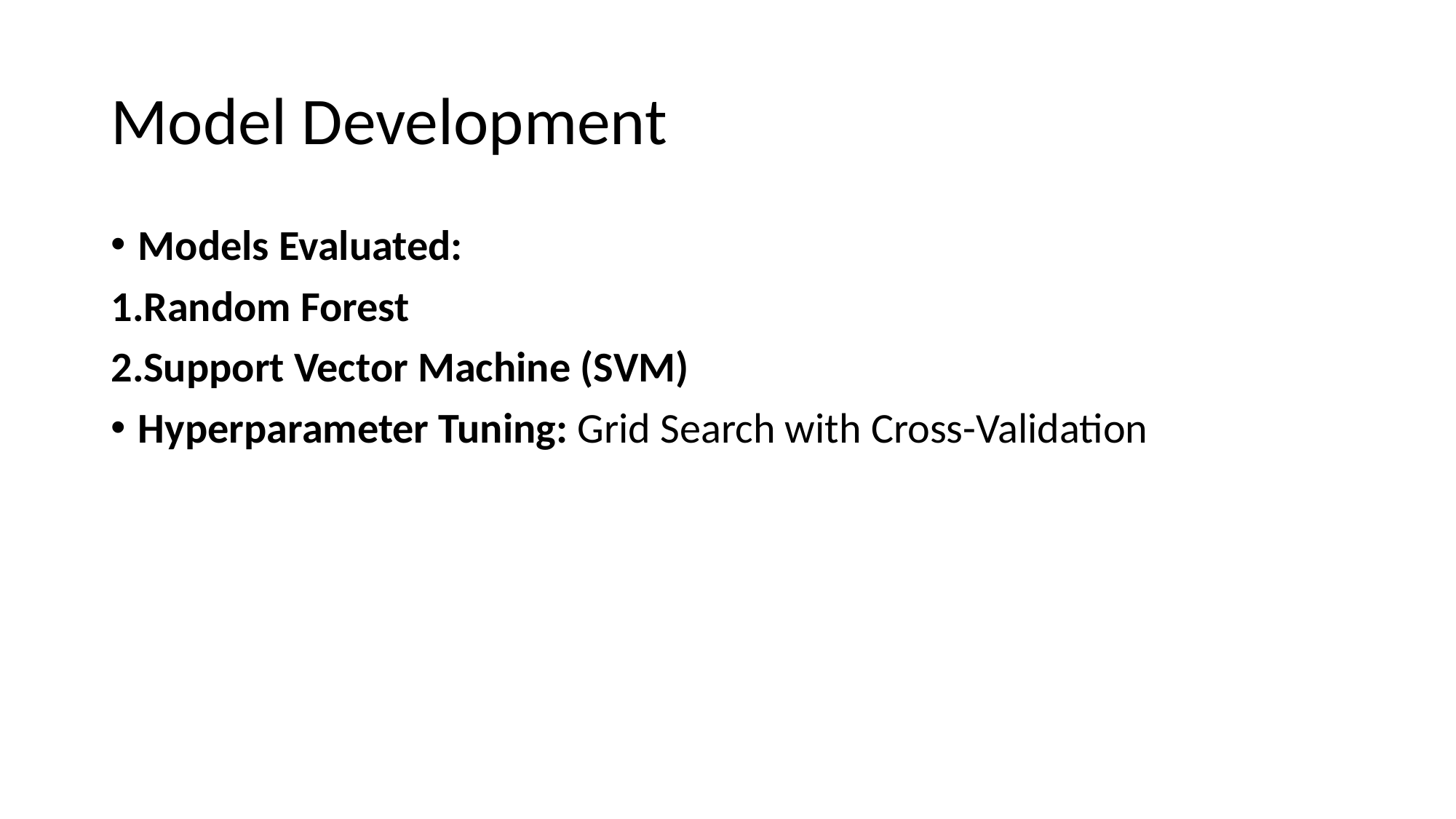

# Model Development
Models Evaluated:
Random Forest
Support Vector Machine (SVM)
Hyperparameter Tuning: Grid Search with Cross-Validation